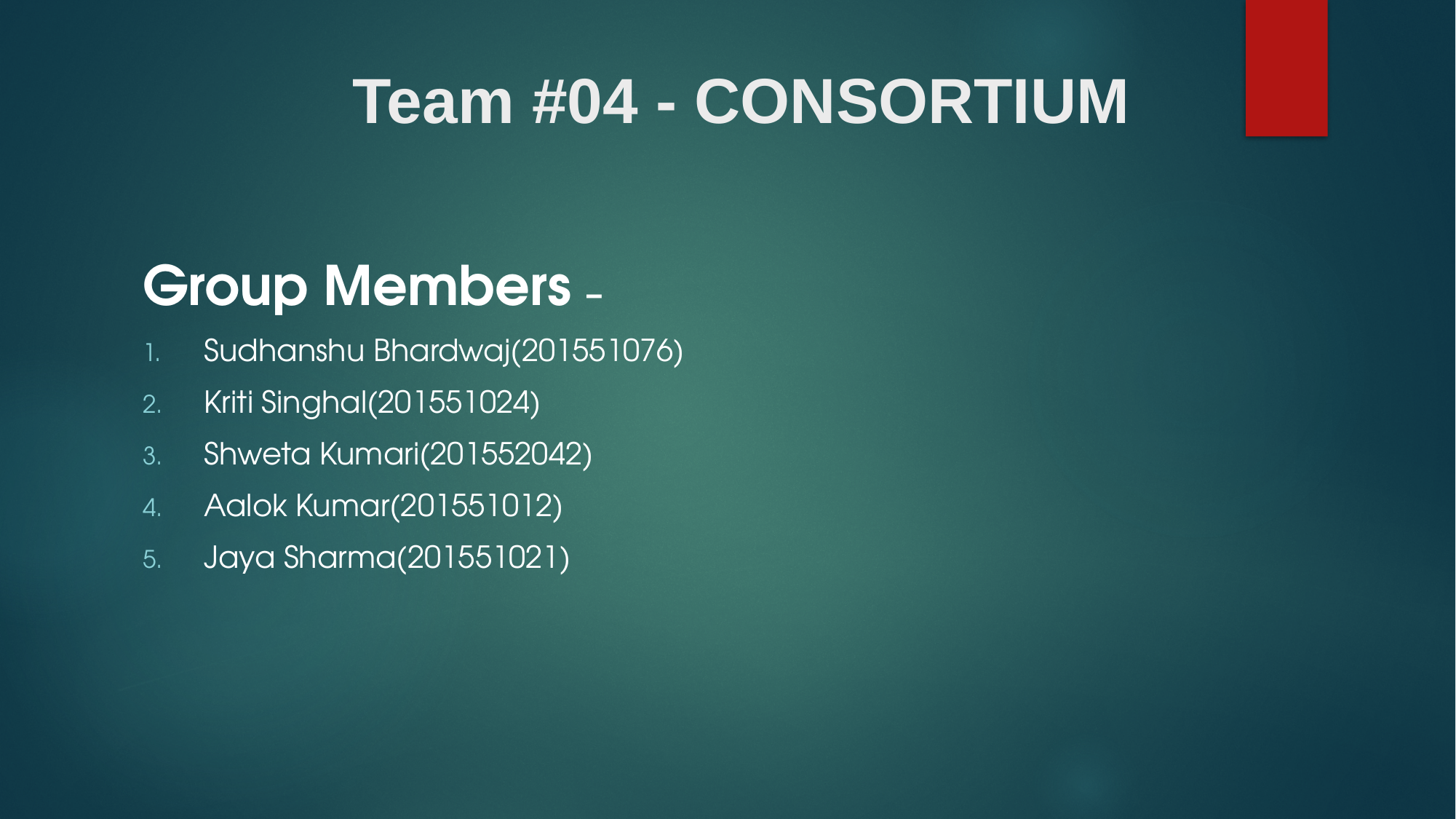

# Team #04 - CONSORTIUM
Group Members –
Sudhanshu Bhardwaj(201551076)
Kriti Singhal(201551024)
Shweta Kumari(201552042)
Aalok Kumar(201551012)
Jaya Sharma(201551021)